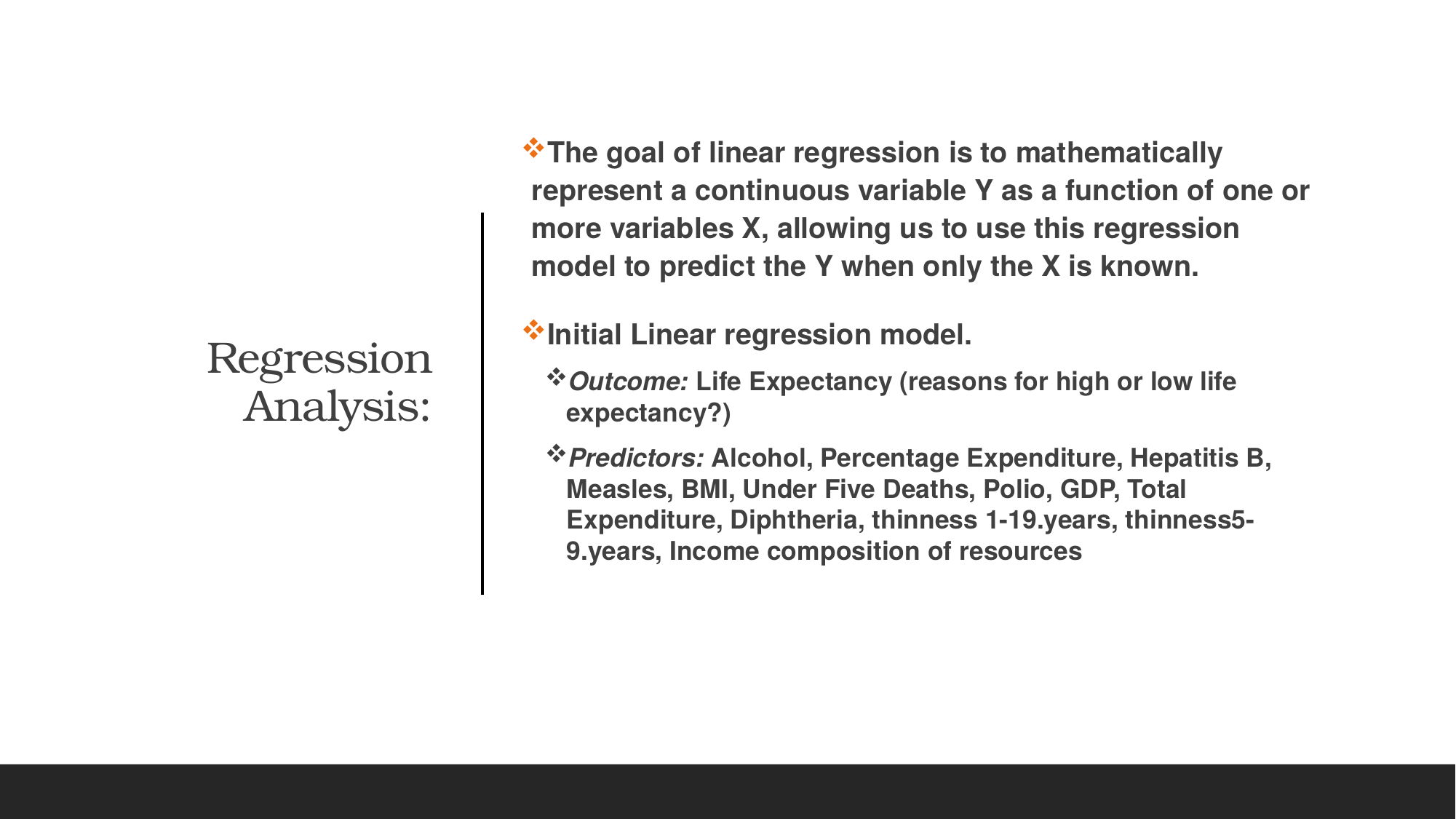

The goal of linear regression is to mathematically represent a continuous variable Y as a function of one or more variables X, allowing us to use this regression model to predict the Y when only the X is known.
Initial Linear regression model.
Outcome: Life Expectancy (reasons for high or low life expectancy?)
Predictors: Alcohol, Percentage Expenditure, Hepatitis B, Measles, BMI, Under Five Deaths, Polio, GDP, Total Expenditure, Diphtheria, thinness 1-19.years, thinness5-9.years, Income composition of resources

# Regression Analysis: